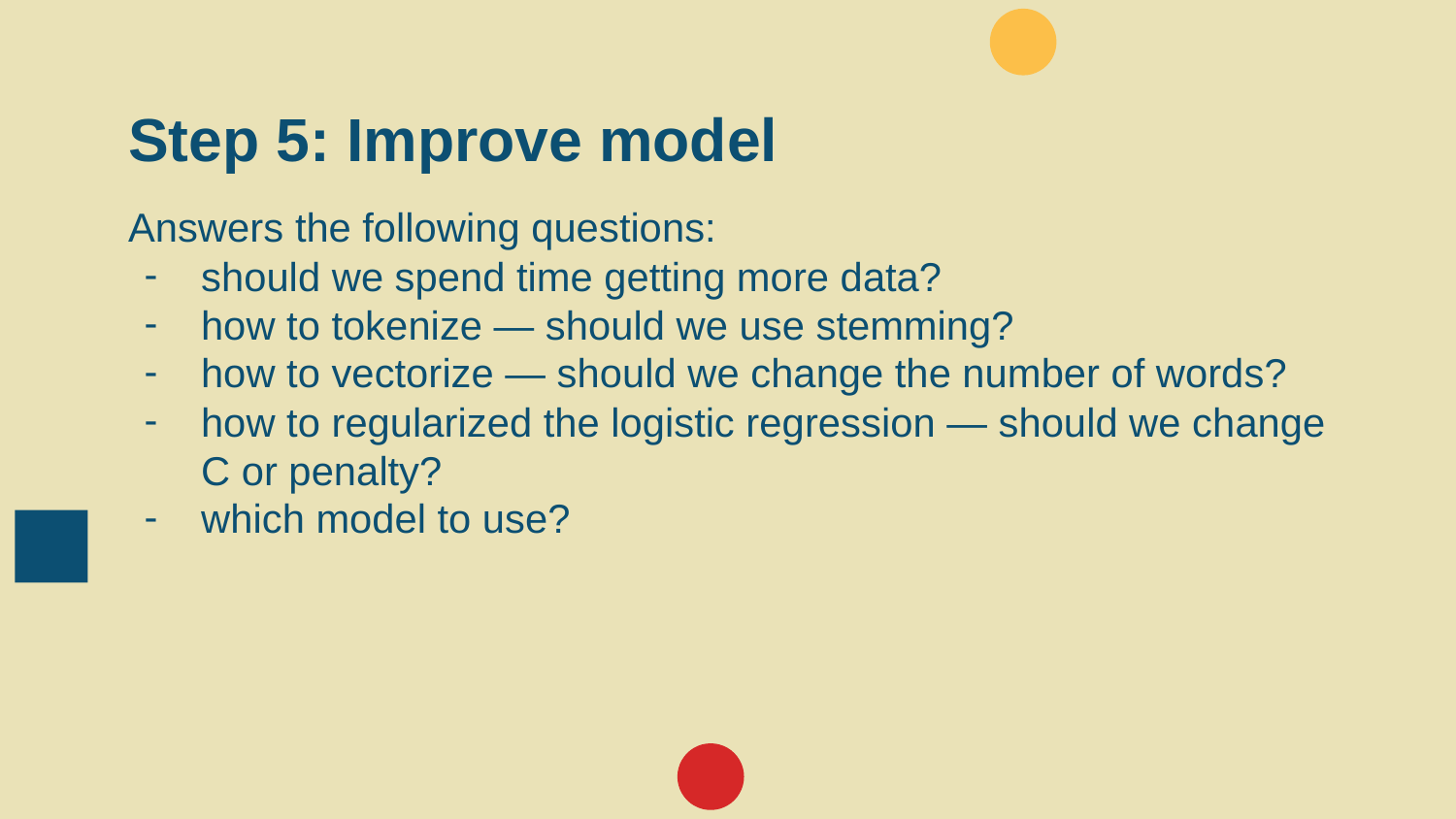

# Step 5: Improve model
Answers the following questions:
should we spend time getting more data?
how to tokenize — should we use stemming?
how to vectorize — should we change the number of words?
how to regularized the logistic regression — should we change C or penalty?
which model to use?